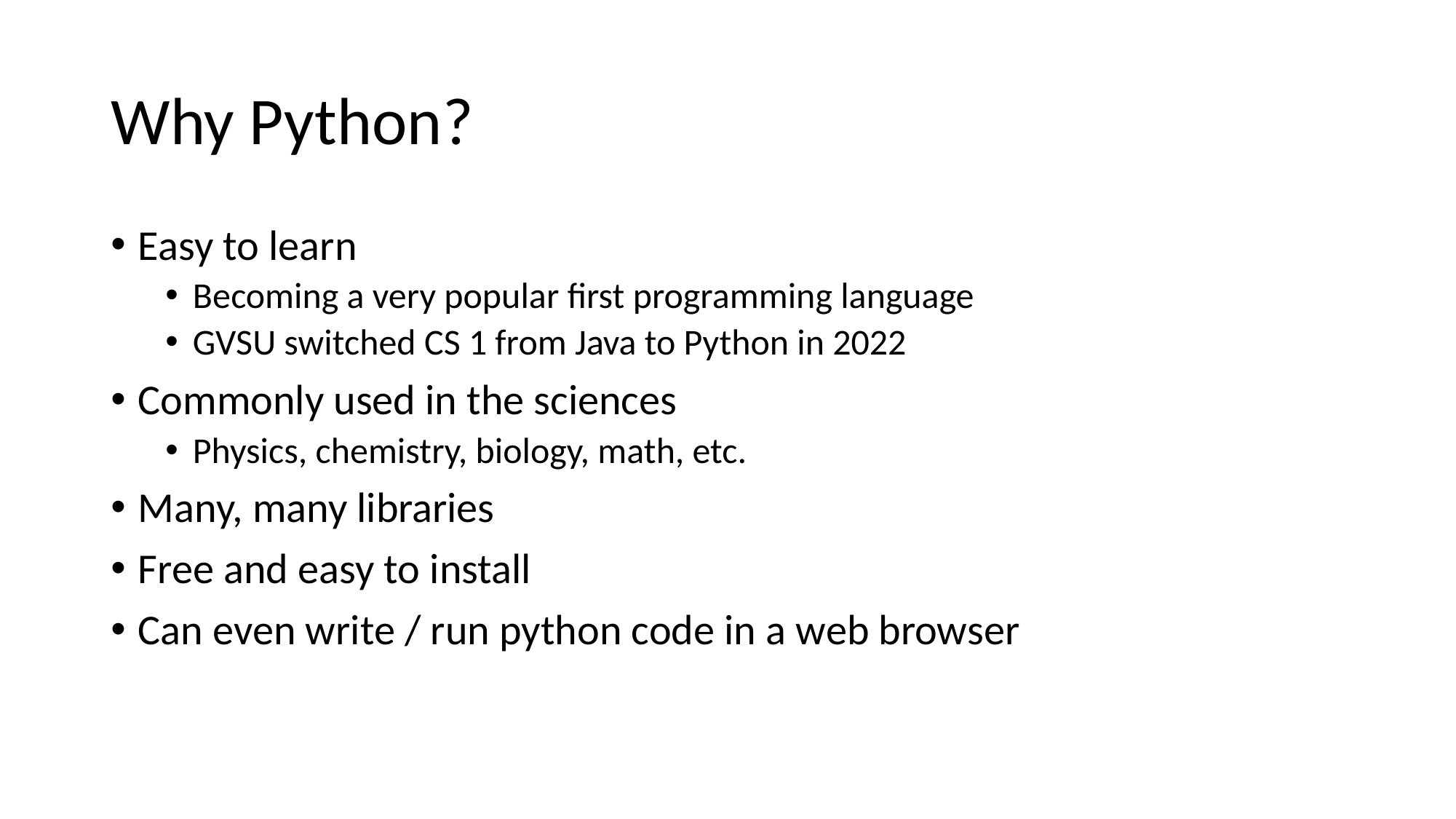

# Why Python?
Easy to learn
Becoming a very popular first programming language
GVSU switched CS 1 from Java to Python in 2022
Commonly used in the sciences
Physics, chemistry, biology, math, etc.
Many, many libraries
Free and easy to install
Can even write / run python code in a web browser